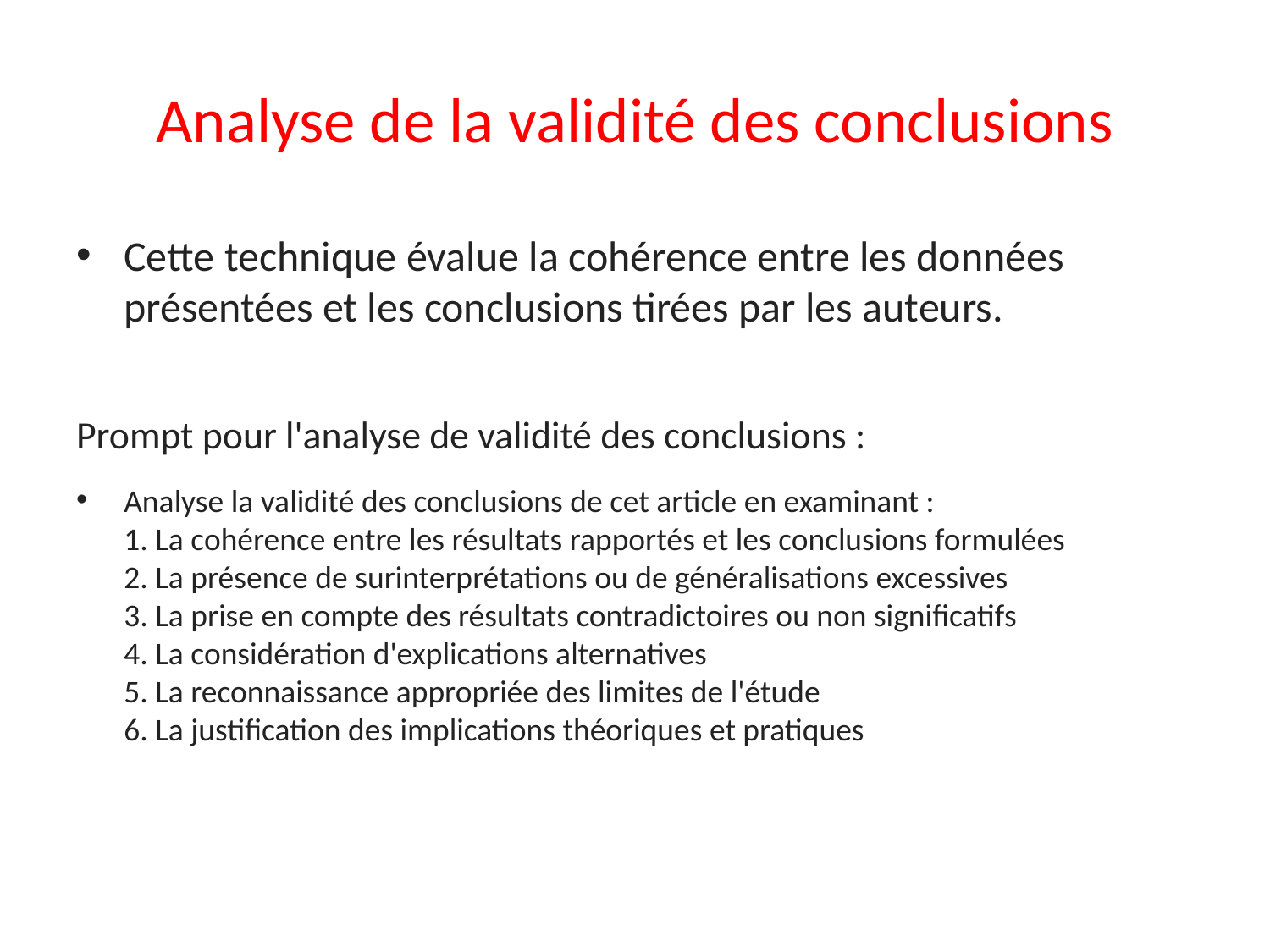

# Analyse de la validité des conclusions
Cette technique évalue la cohérence entre les données présentées et les conclusions tirées par les auteurs.

Prompt pour l'analyse de validité des conclusions :
Analyse la validité des conclusions de cet article en examinant :
1. La cohérence entre les résultats rapportés et les conclusions formulées
2. La présence de surinterprétations ou de généralisations excessives
3. La prise en compte des résultats contradictoires ou non significatifs
4. La considération d'explications alternatives
5. La reconnaissance appropriée des limites de l'étude
6. La justification des implications théoriques et pratiques